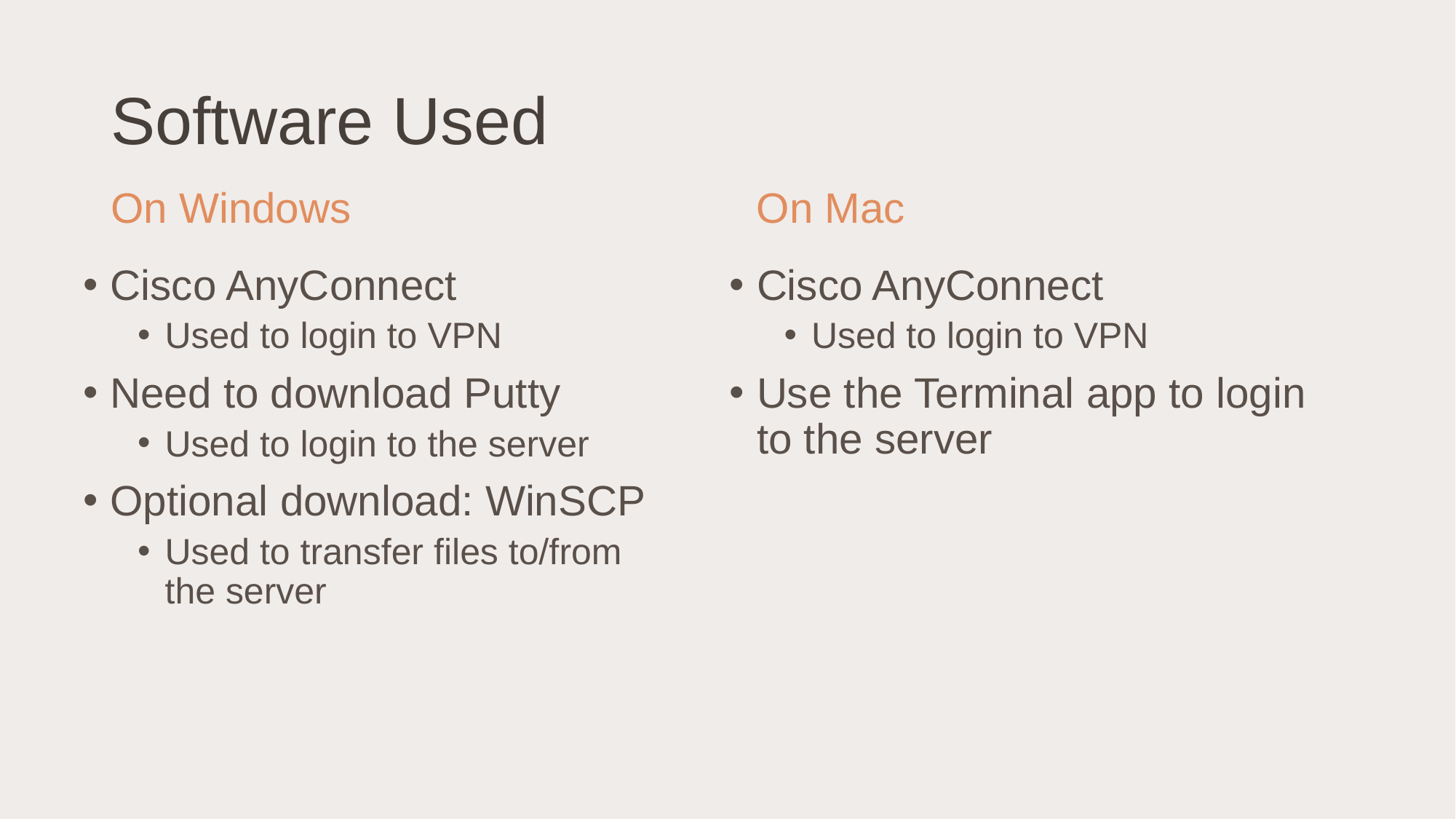

# Software Used
On Windows
On Mac
Cisco AnyConnect
Used to login to VPN
Need to download Putty
Used to login to the server
Optional download: WinSCP
Used to transfer files to/from the server

Cisco AnyConnect
Used to login to VPN
Use the Terminal app to login to the server